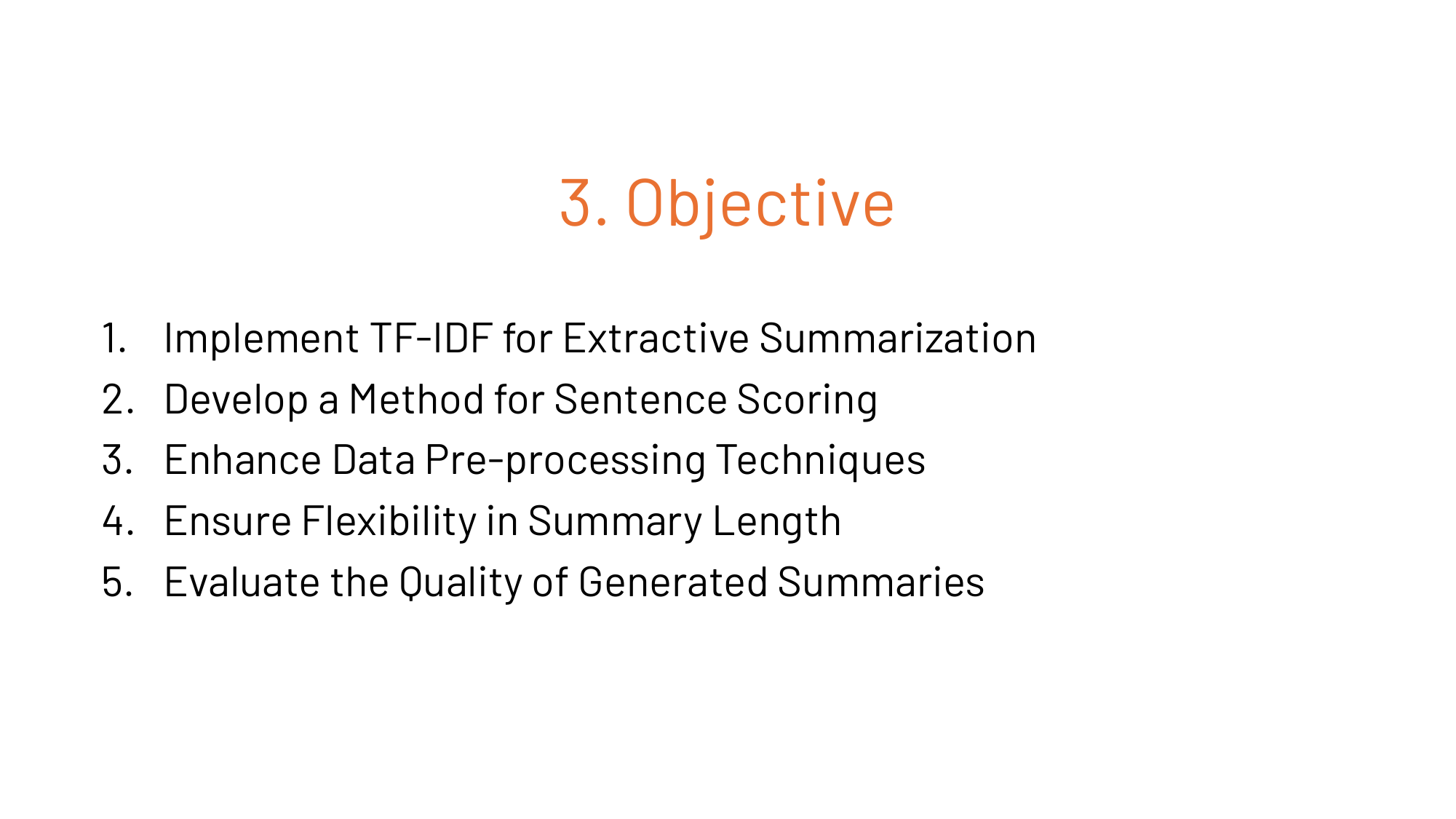

# 3. Objective
Implement TF-IDF for Extractive Summarization
Develop a Method for Sentence Scoring
Enhance Data Pre-processing Techniques
Ensure Flexibility in Summary Length
Evaluate the Quality of Generated Summaries